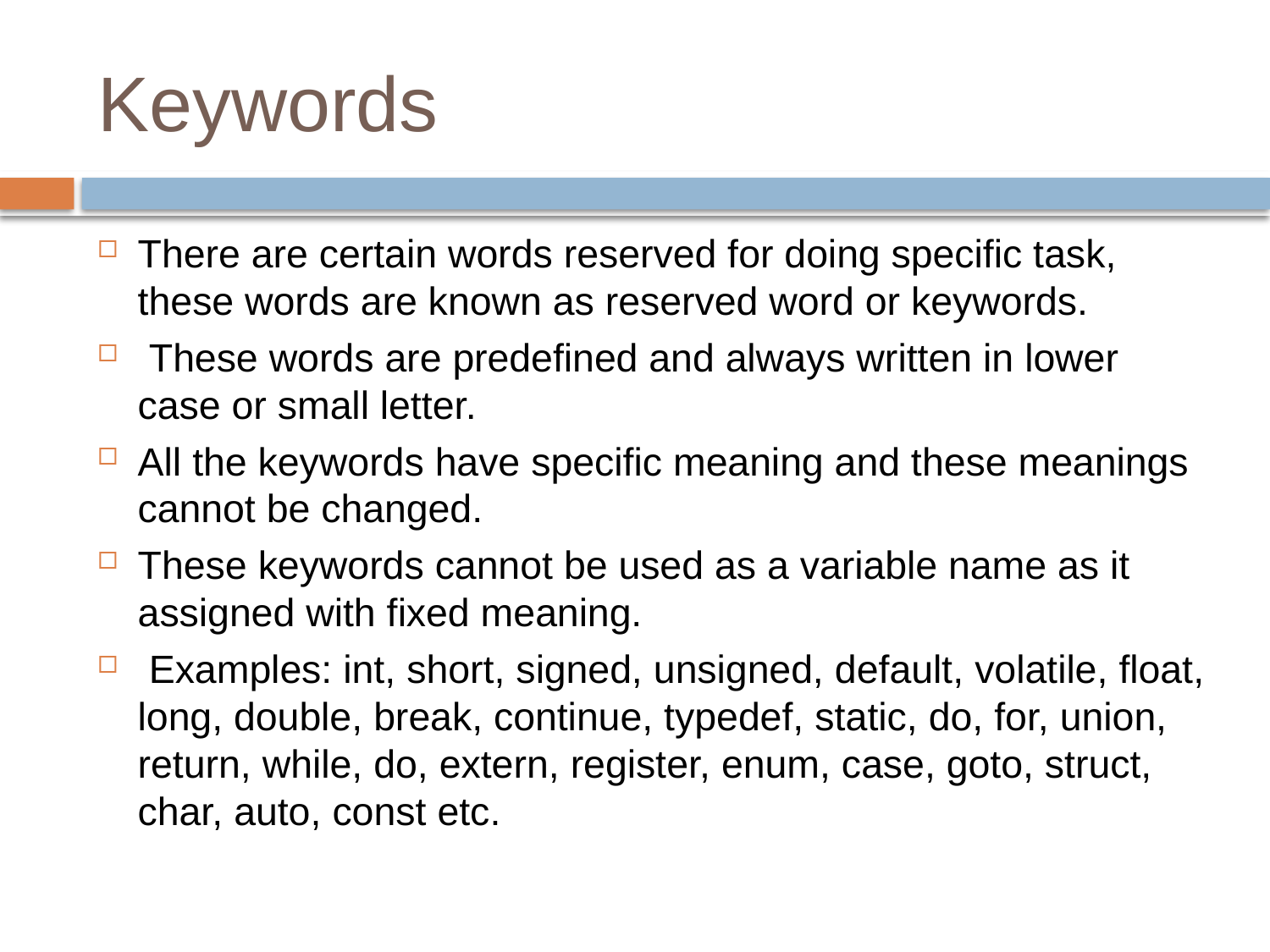

# Keywords
There are certain words reserved for doing specific task, these words are known as reserved word or keywords.
 These words are predefined and always written in lower case or small letter.
All the keywords have specific meaning and these meanings cannot be changed.
These keywords cannot be used as a variable name as it assigned with fixed meaning.
 Examples: int, short, signed, unsigned, default, volatile, float, long, double, break, continue, typedef, static, do, for, union, return, while, do, extern, register, enum, case, goto, struct, char, auto, const etc.